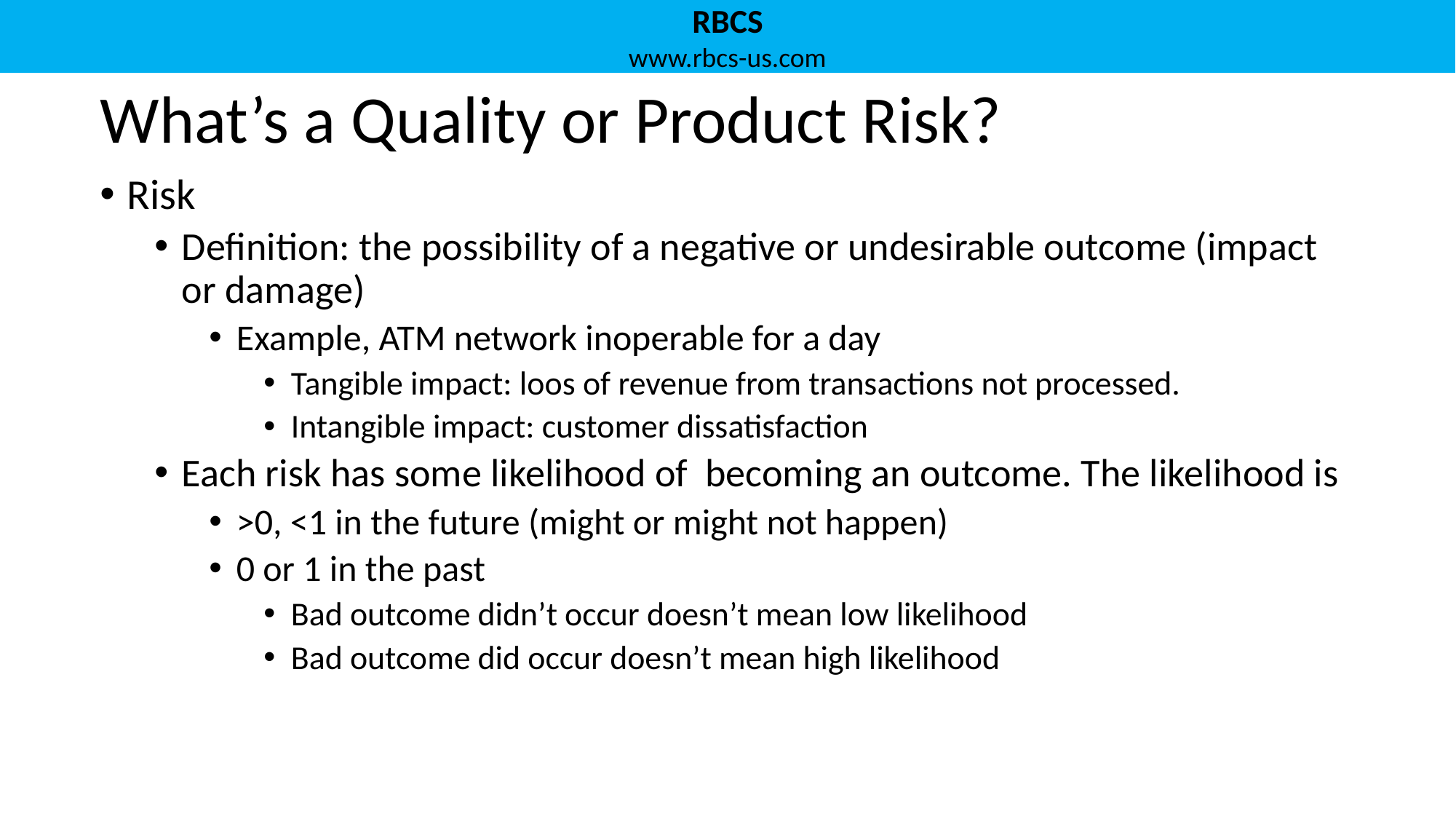

# What’s a Quality or Product Risk?
Risk
Definition: the possibility of a negative or undesirable outcome (impact or damage)
Example, ATM network inoperable for a day
Tangible impact: loos of revenue from transactions not processed.
Intangible impact: customer dissatisfaction
Each risk has some likelihood of  becoming an outcome. The likelihood is
>0, <1 in the future (might or might not happen)
0 or 1 in the past
Bad outcome didn’t occur doesn’t mean low likelihood
Bad outcome did occur doesn’t mean high likelihood